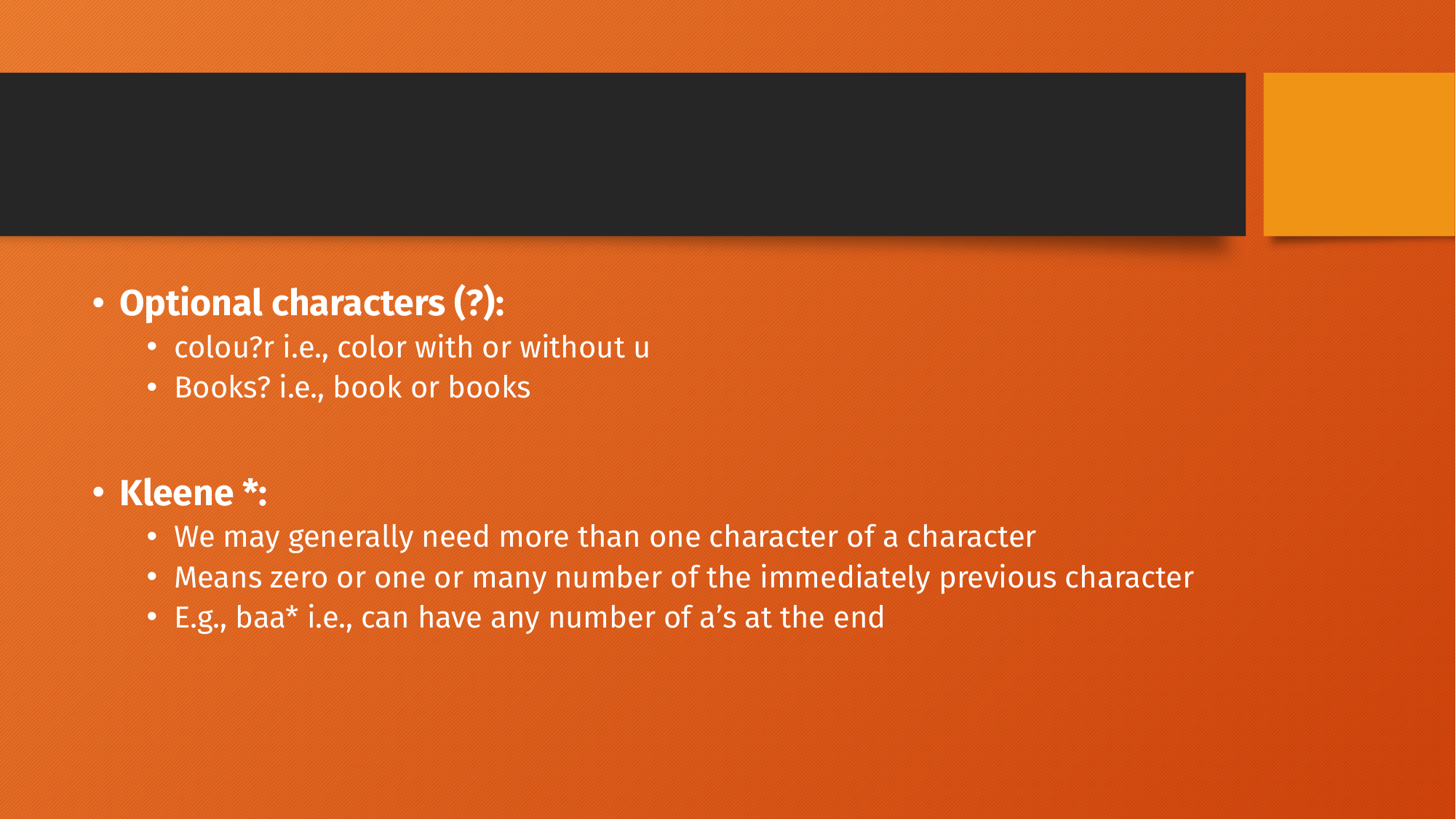

#
Optional characters (?):
colou?r i.e., color with or without u
Books? i.e., book or books

Kleene *:
We may generally need more than one character of a character
Means zero or one or many number of the immediately previous character
E.g., baa* i.e., can have any number of a’s at the end